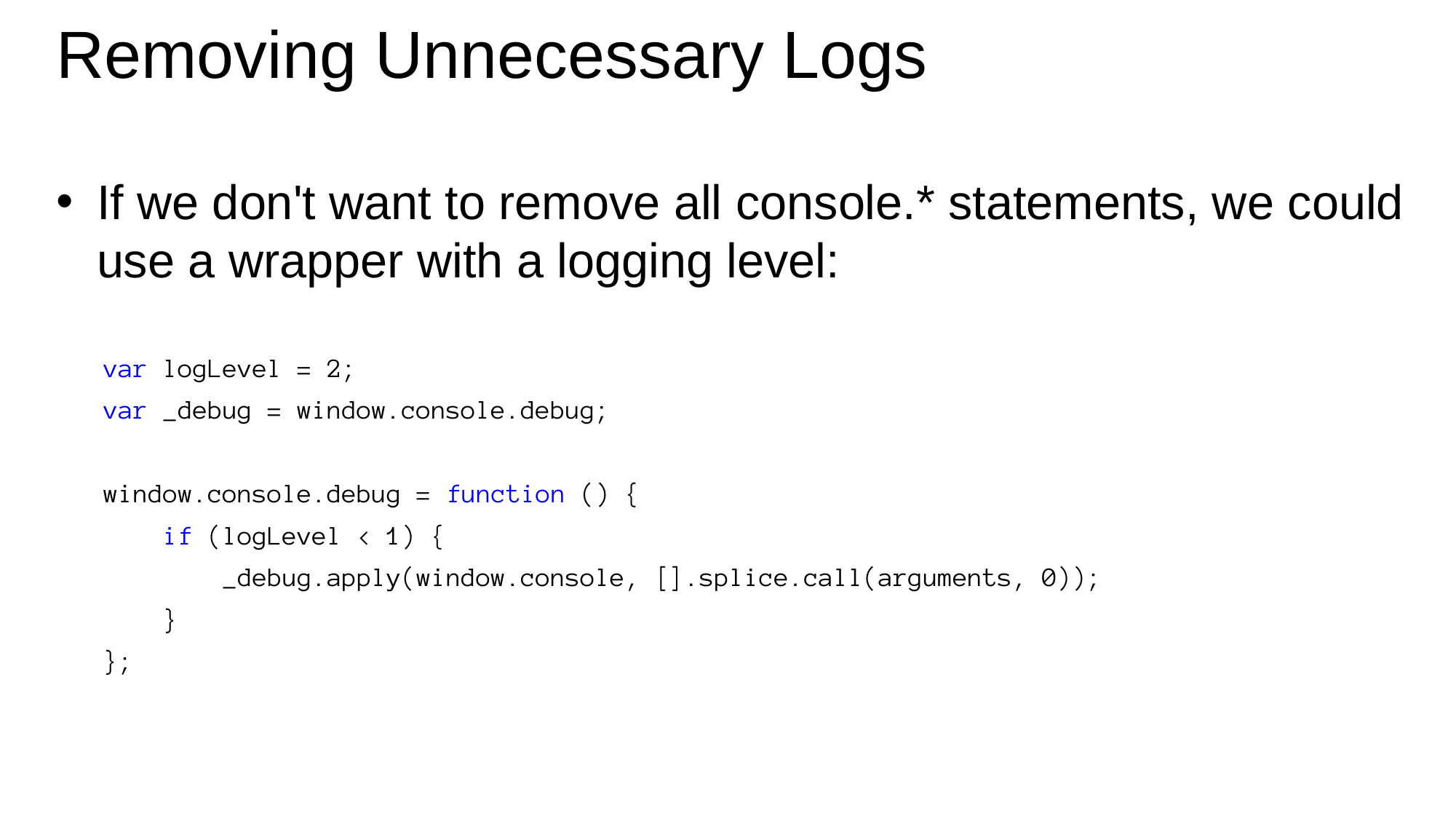

# Removing Unnecessary Logs
If we don't want to remove all console.* statements, we could use a wrapper with a logging level:

var logLevel = 2;
var _debug = window.console.debug;

window.console.debug = function () {
    if (logLevel < 1) {
        _debug.apply(window.console, [].splice.call(arguments, 0));
    }
};